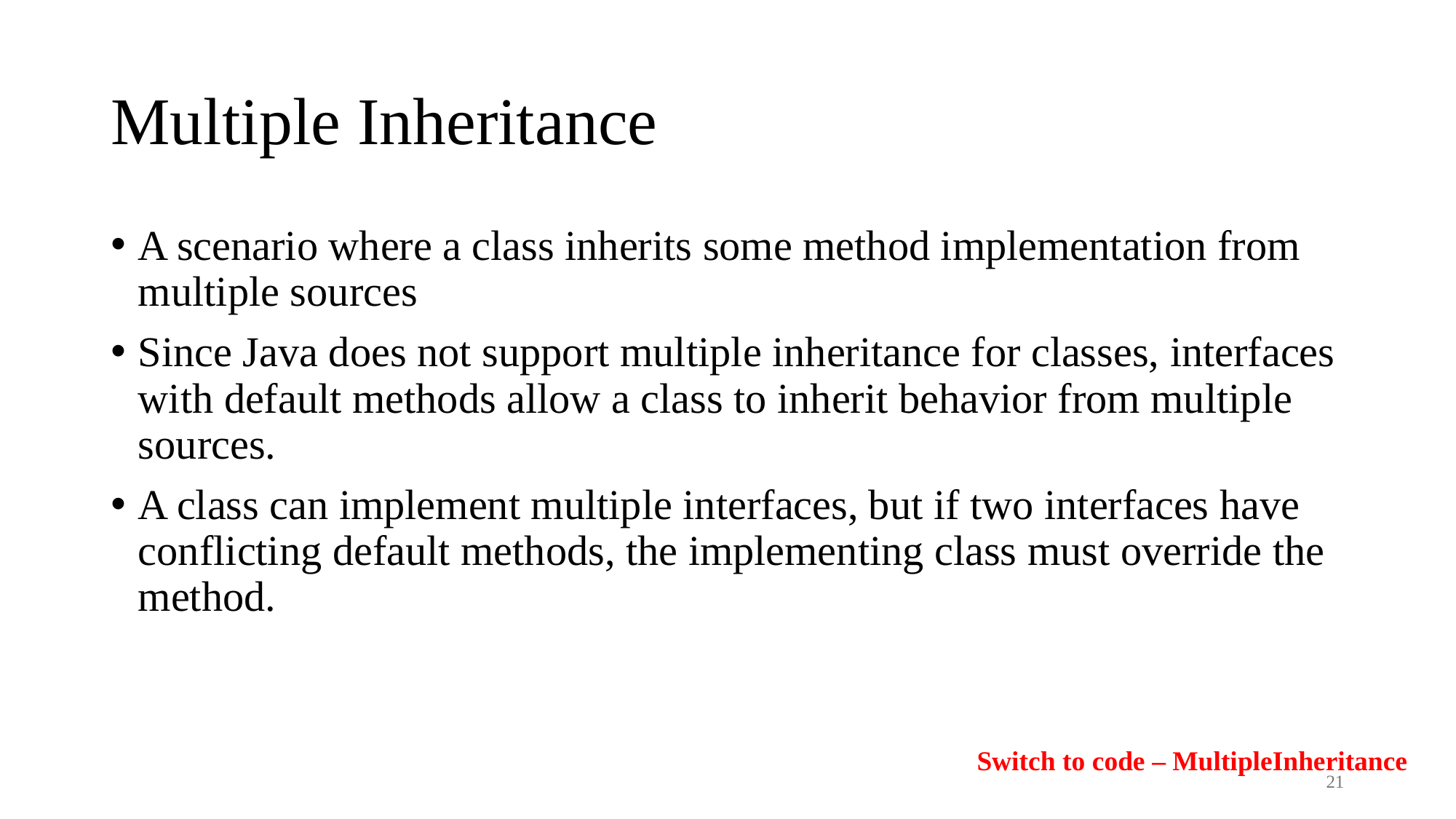

# Multiple Inheritance
A scenario where a class inherits some method implementation from multiple sources
Since Java does not support multiple inheritance for classes, interfaces with default methods allow a class to inherit behavior from multiple sources.
A class can implement multiple interfaces, but if two interfaces have conflicting default methods, the implementing class must override the method.
Switch to code – MultipleInheritance
21